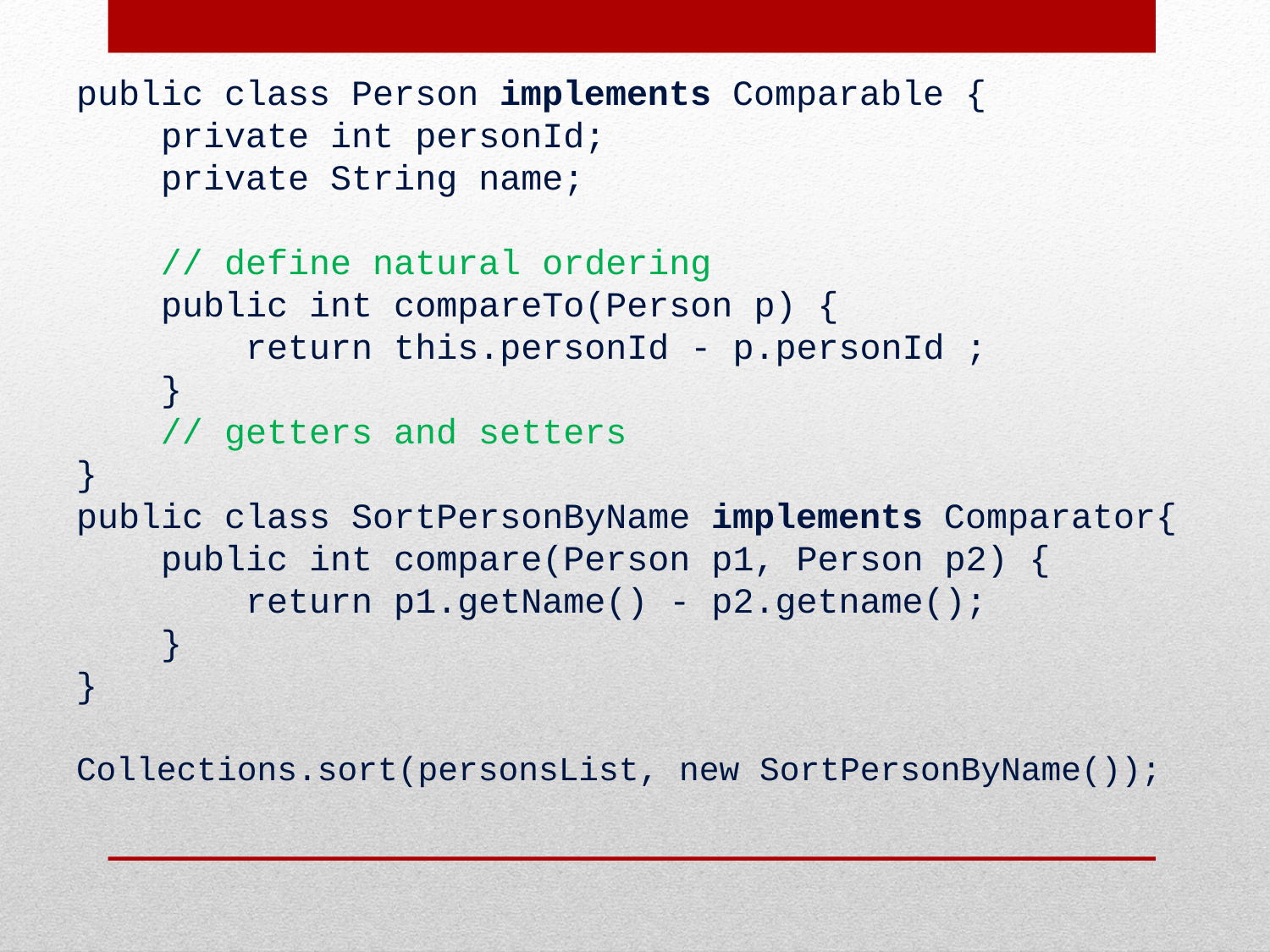

public class Person implements Comparable {
    private int personId;
    private String name;
    // define natural ordering
    public int compareTo(Person p) {
        return this.personId - p.personId ;
    }
    // getters and setters
}
public class SortPersonByName implements Comparator{
    public int compare(Person p1, Person p2) {
        return p1.getName() - p2.getname();
    }
}

Collections.sort(personsList, new SortPersonByName());